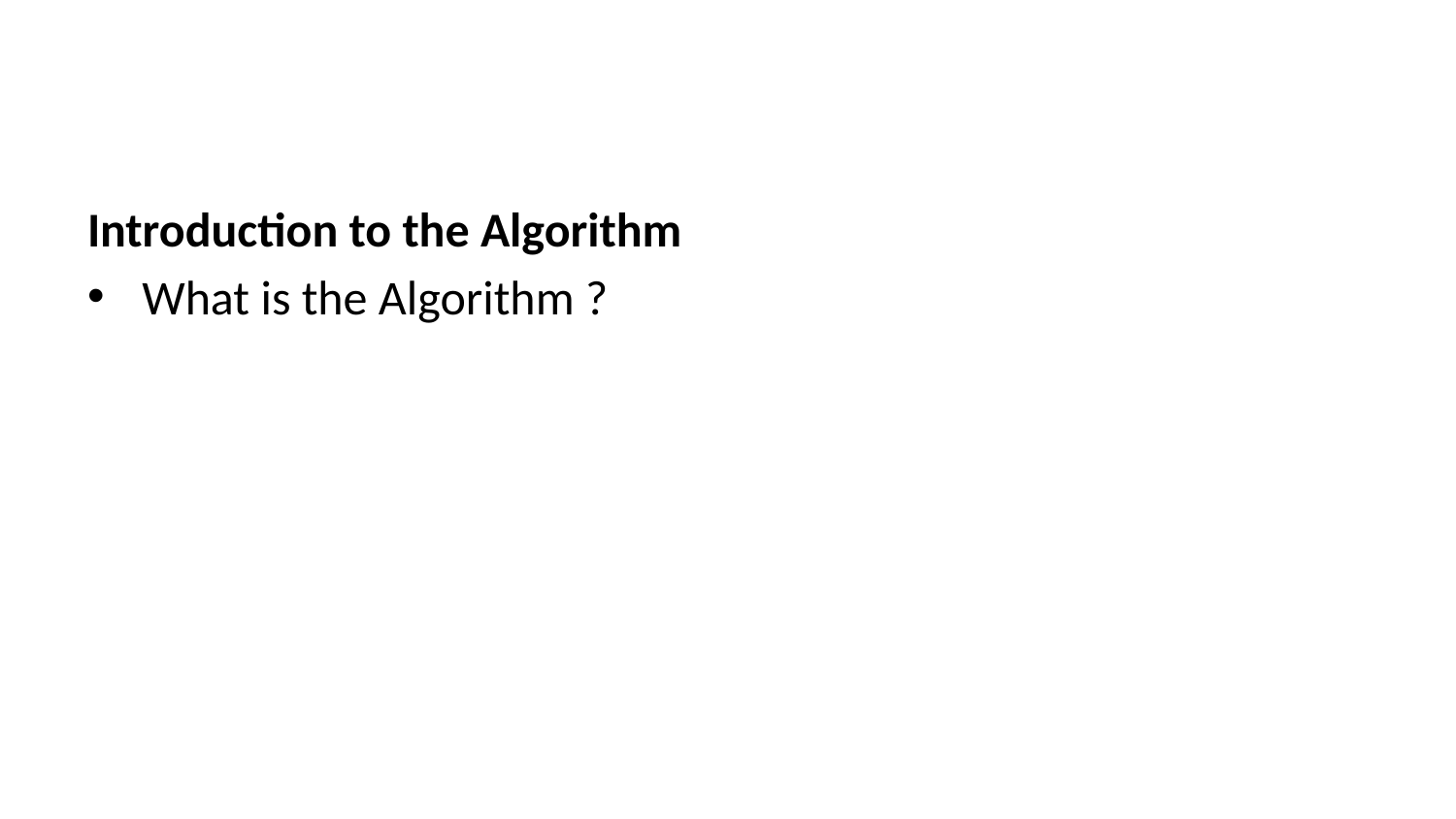

Introduction to the Algorithm
What is the Algorithm ?